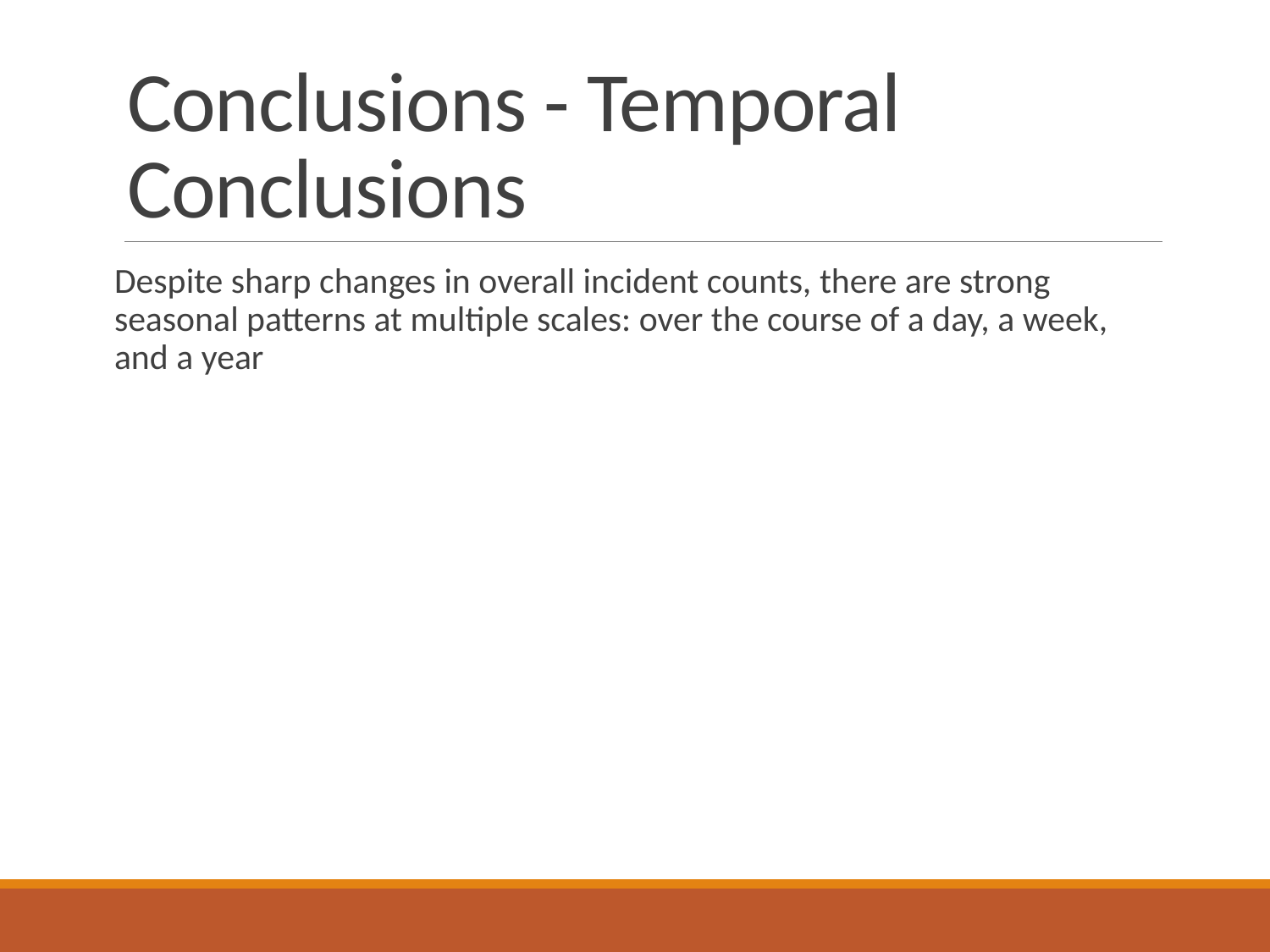

# Conclusions - Temporal Conclusions
Despite sharp changes in overall incident counts, there are strong seasonal patterns at multiple scales: over the course of a day, a week, and a year